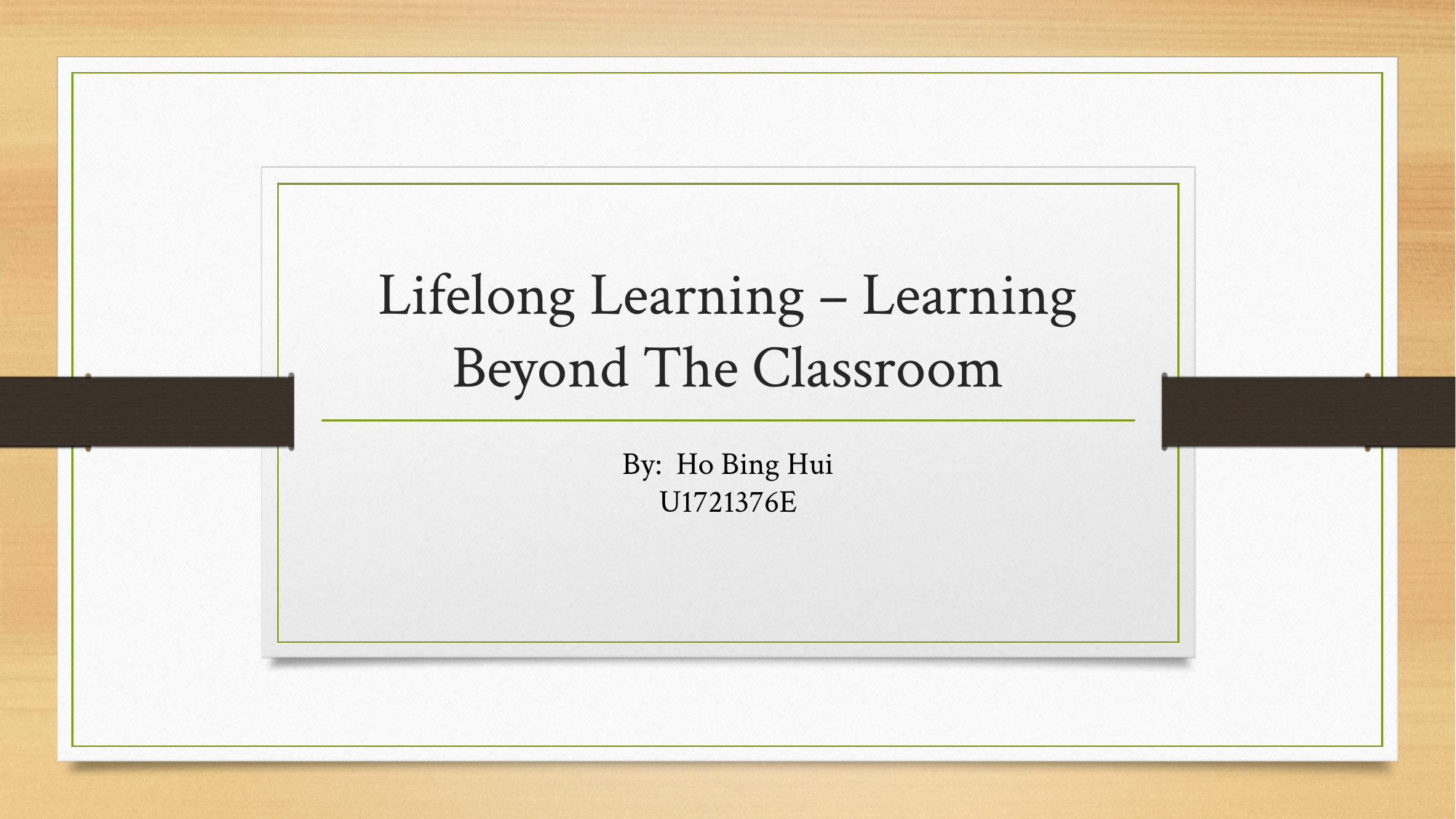

# Lifelong Learning – Learning Beyond The Classroom
By:  Ho Bing Hui
U1721376E